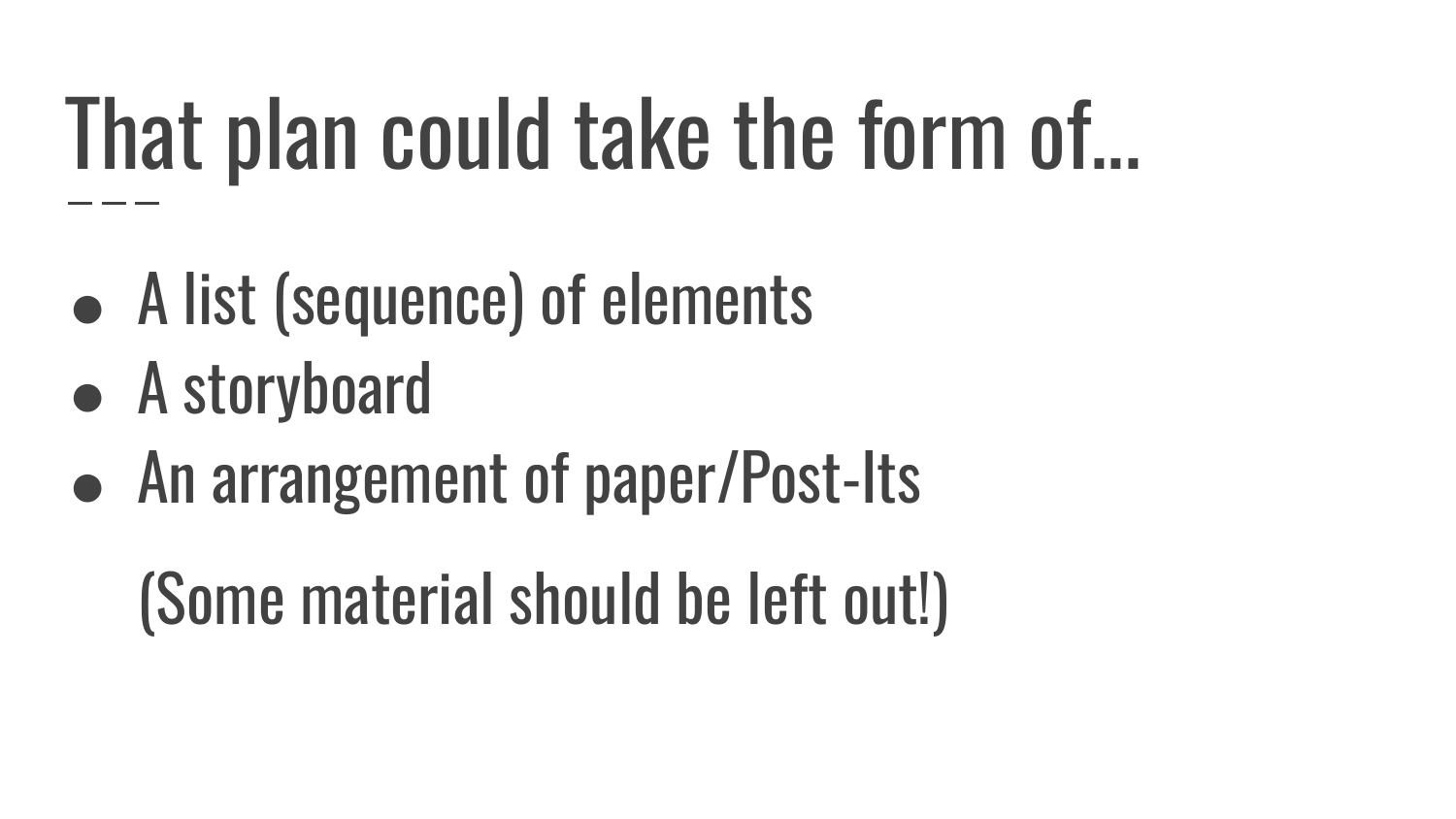

# That plan could take the form of...
A list (sequence) of elements
A storyboard
An arrangement of paper/Post-Its
(Some material should be left out!)